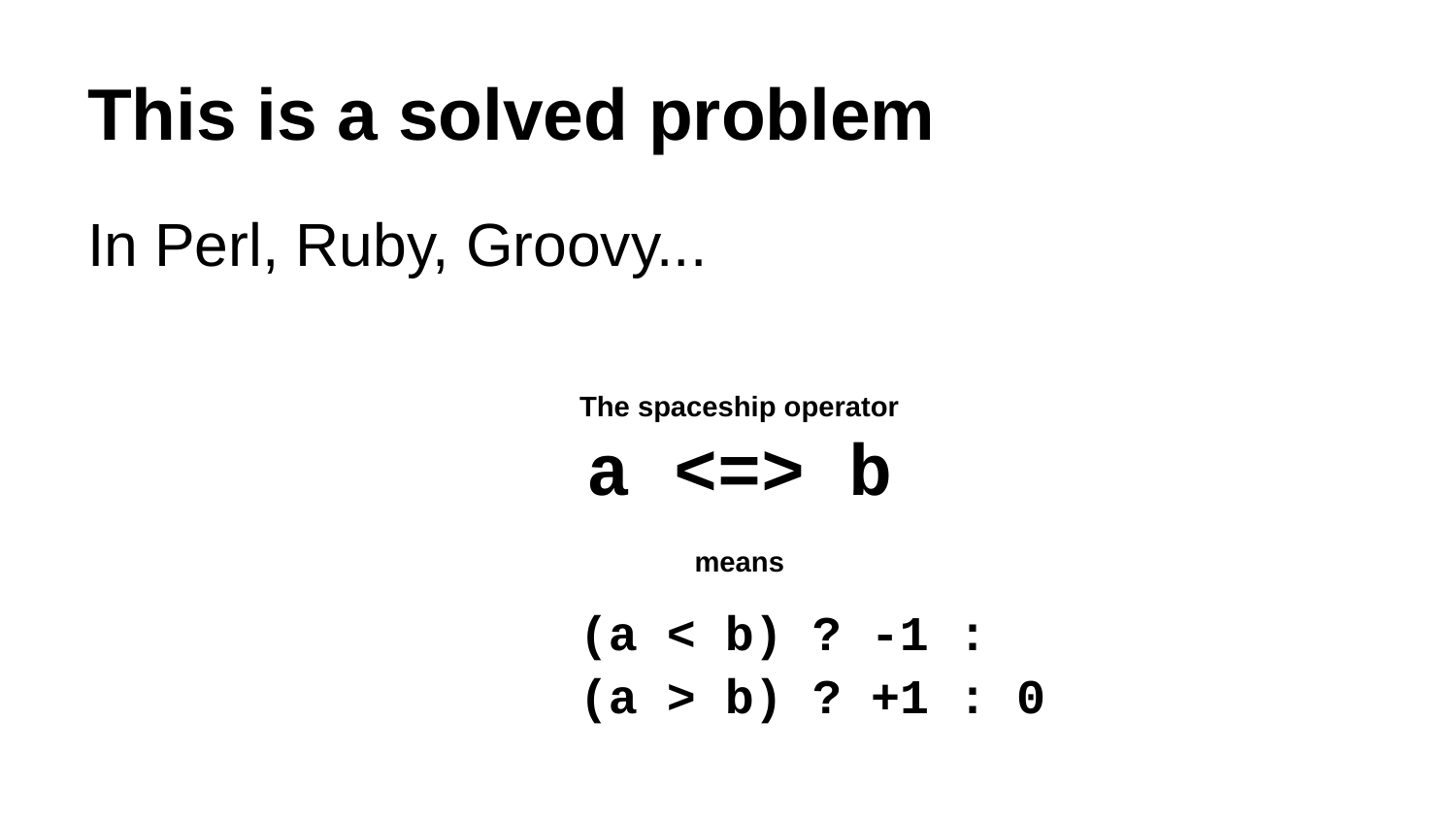

# This is a solved problem
In Perl, Ruby, Groovy...
The spaceship operator
a <=> b
means
  (a < b) ? -1 :
     (a > b) ? +1 : 0